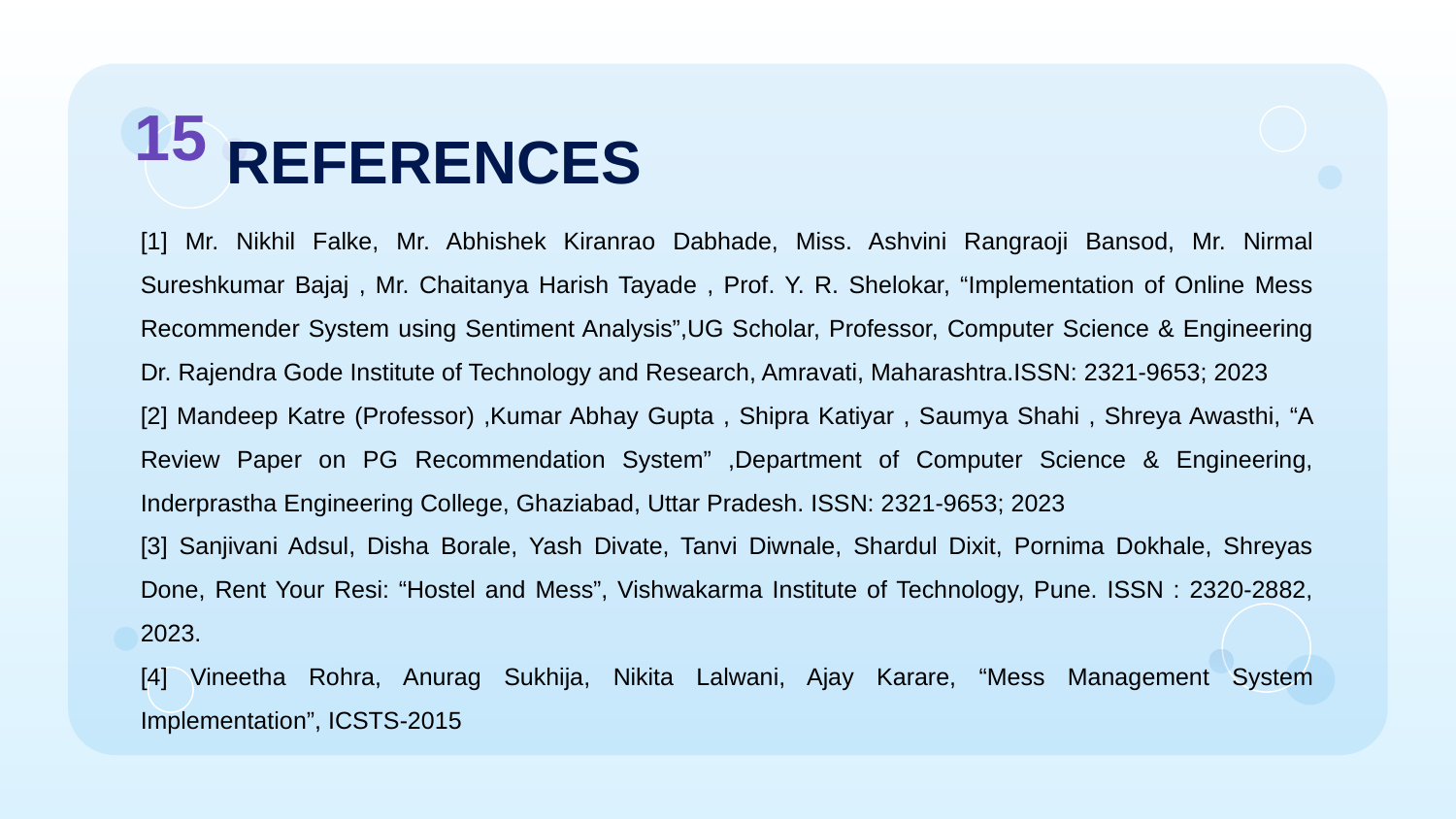

15
REFERENCES
[1] Mr. Nikhil Falke, Mr. Abhishek Kiranrao Dabhade, Miss. Ashvini Rangraoji Bansod, Mr. Nirmal Sureshkumar Bajaj , Mr. Chaitanya Harish Tayade , Prof. Y. R. Shelokar, “Implementation of Online Mess Recommender System using Sentiment Analysis”,UG Scholar, Professor, Computer Science & Engineering Dr. Rajendra Gode Institute of Technology and Research, Amravati, Maharashtra.ISSN: 2321-9653; 2023
[2] Mandeep Katre (Professor) ,Kumar Abhay Gupta , Shipra Katiyar , Saumya Shahi , Shreya Awasthi, “A Review Paper on PG Recommendation System” ,Department of Computer Science & Engineering, Inderprastha Engineering College, Ghaziabad, Uttar Pradesh. ISSN: 2321-9653; 2023
[3] Sanjivani Adsul, Disha Borale, Yash Divate, Tanvi Diwnale, Shardul Dixit, Pornima Dokhale, Shreyas Done, Rent Your Resi: “Hostel and Mess”, Vishwakarma Institute of Technology, Pune. ISSN : 2320-2882, 2023.
[4] Vineetha Rohra, Anurag Sukhija, Nikita Lalwani, Ajay Karare, “Mess Management System Implementation”, ICSTS-2015